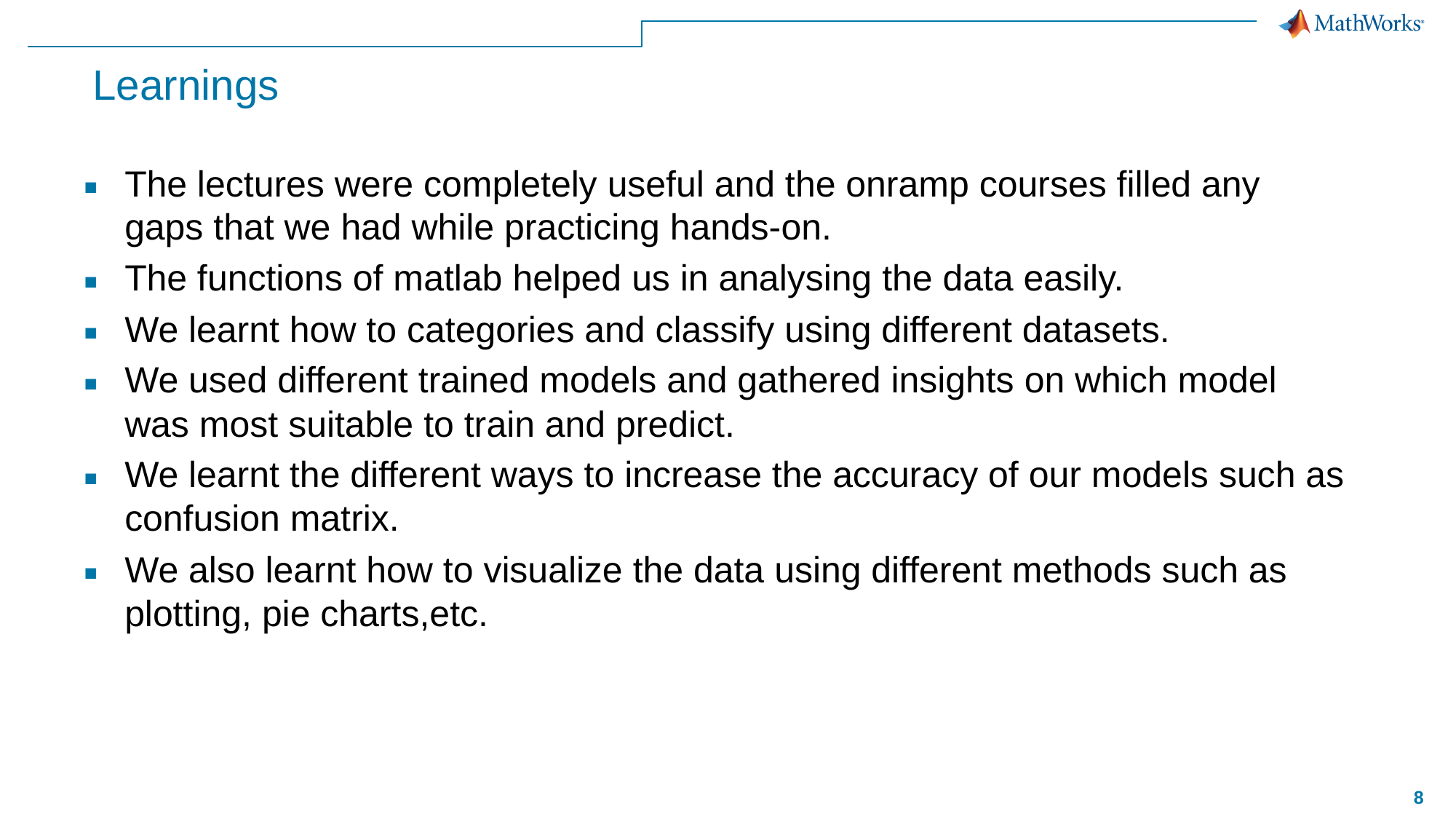

Learnings
The lectures were completely useful and the onramp courses filled any gaps that we had while practicing hands-on.
The functions of matlab helped us in analysing the data easily.
We learnt how to categories and classify using different datasets.
We used different trained models and gathered insights on which model was most suitable to train and predict.
We learnt the different ways to increase the accuracy of our models such as confusion matrix.
We also learnt how to visualize the data using different methods such as plotting, pie charts,etc.